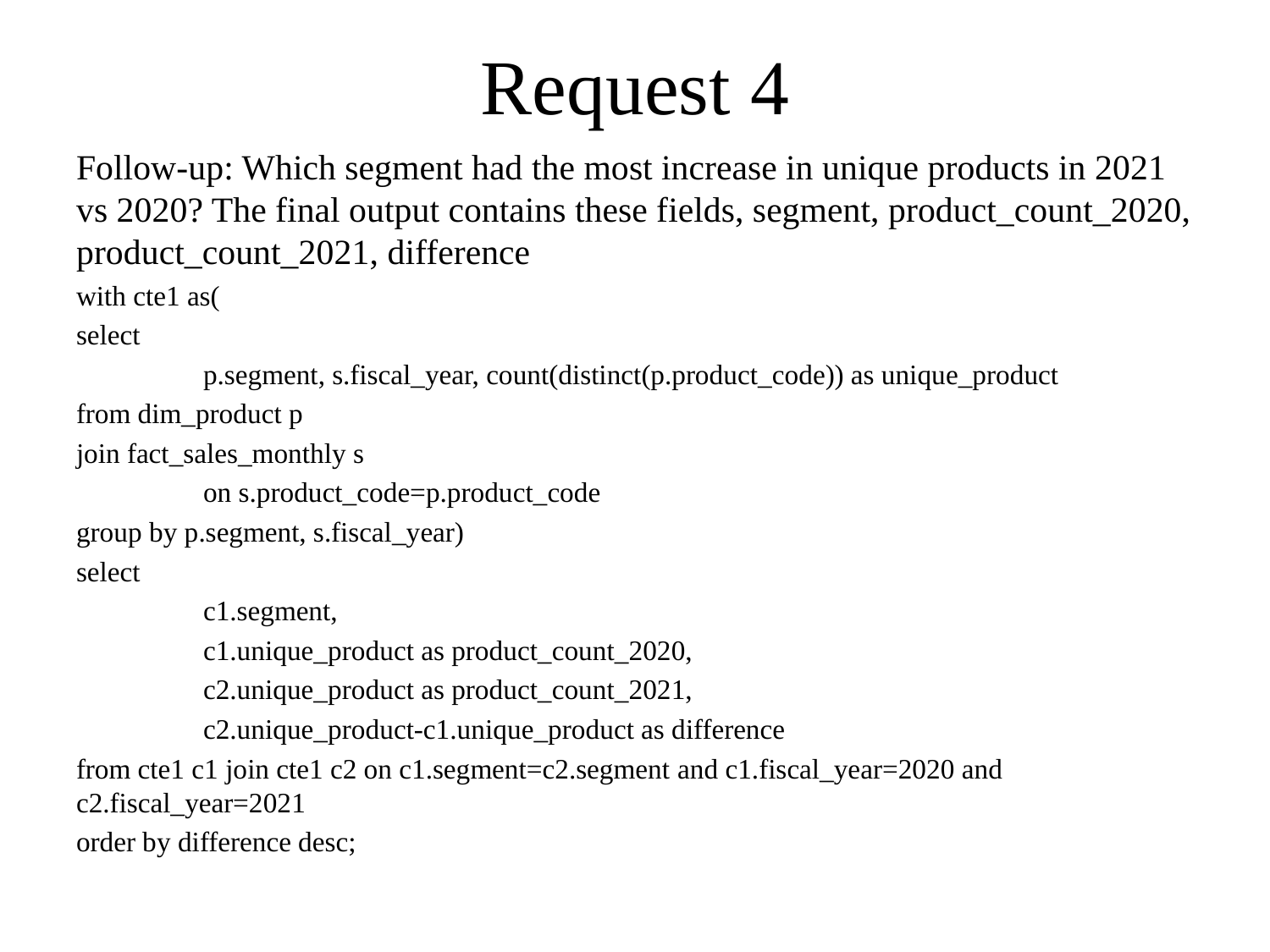

# Request 4
Follow-up: Which segment had the most increase in unique products in 2021 vs 2020? The final output contains these fields, segment, product_count_2020, product_count_2021, difference
with cte1 as(
select
	p.segment, s.fiscal_year, count(distinct(p.product_code)) as unique_product
from dim_product p
join fact_sales_monthly s
	on s.product_code=p.product_code
group by p.segment, s.fiscal_year)
select
	c1.segment,
	c1.unique_product as product_count_2020,
	c2.unique_product as product_count_2021,
	c2.unique_product-c1.unique_product as difference
from cte1 c1 join cte1 c2 on c1.segment=c2.segment and c1.fiscal_year=2020 and c2.fiscal_year=2021
order by difference desc;